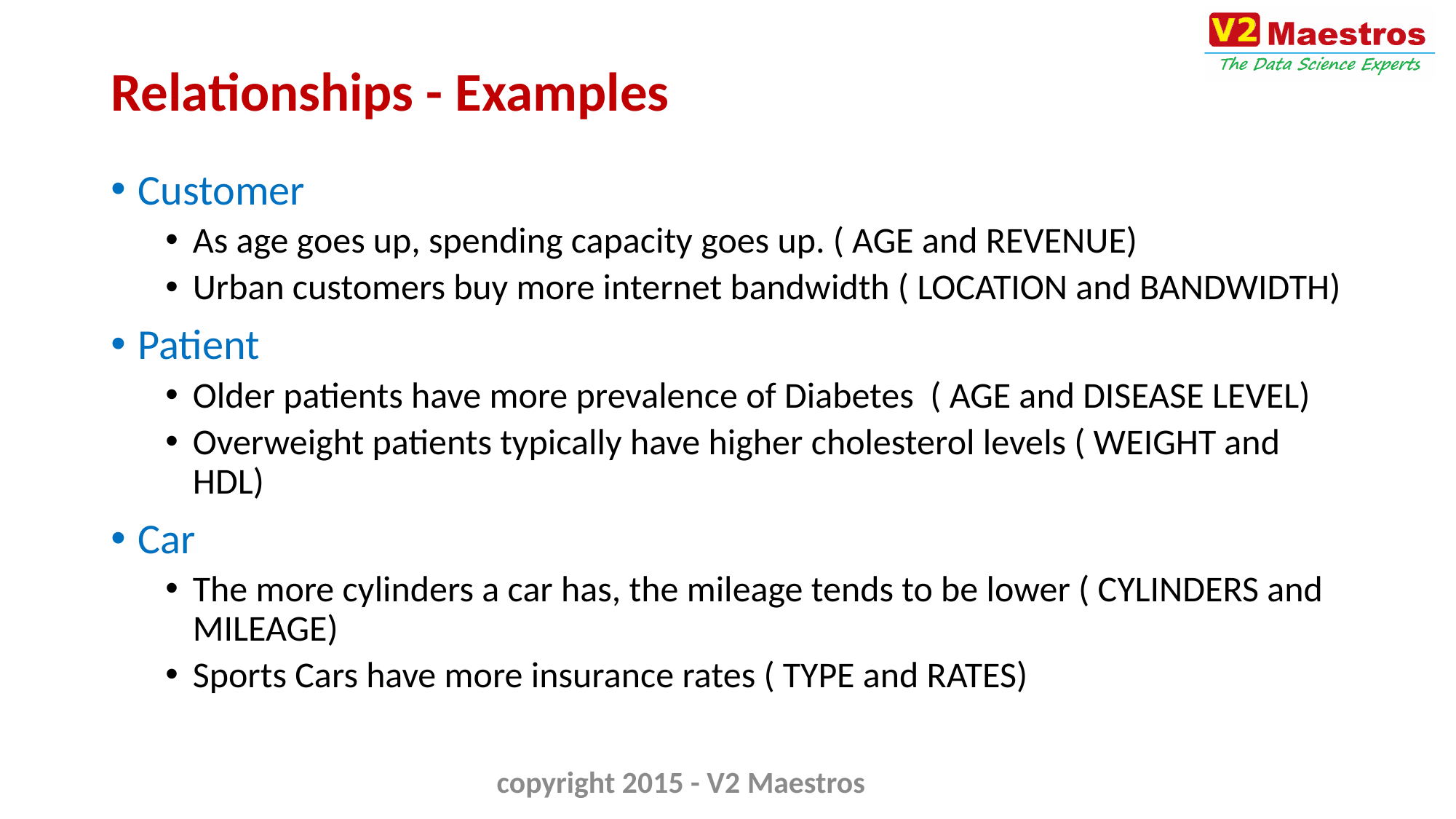

# Relationships - Examples
Customer
As age goes up, spending capacity goes up. ( AGE and REVENUE)
Urban customers buy more internet bandwidth ( LOCATION and BANDWIDTH)
Patient
Older patients have more prevalence of Diabetes  ( AGE and DISEASE LEVEL)
Overweight patients typically have higher cholesterol levels ( WEIGHT and HDL)
Car
The more cylinders a car has, the mileage tends to be lower ( CYLINDERS and MILEAGE)
Sports Cars have more insurance rates ( TYPE and RATES)
copyright 2015 - V2 Maestros